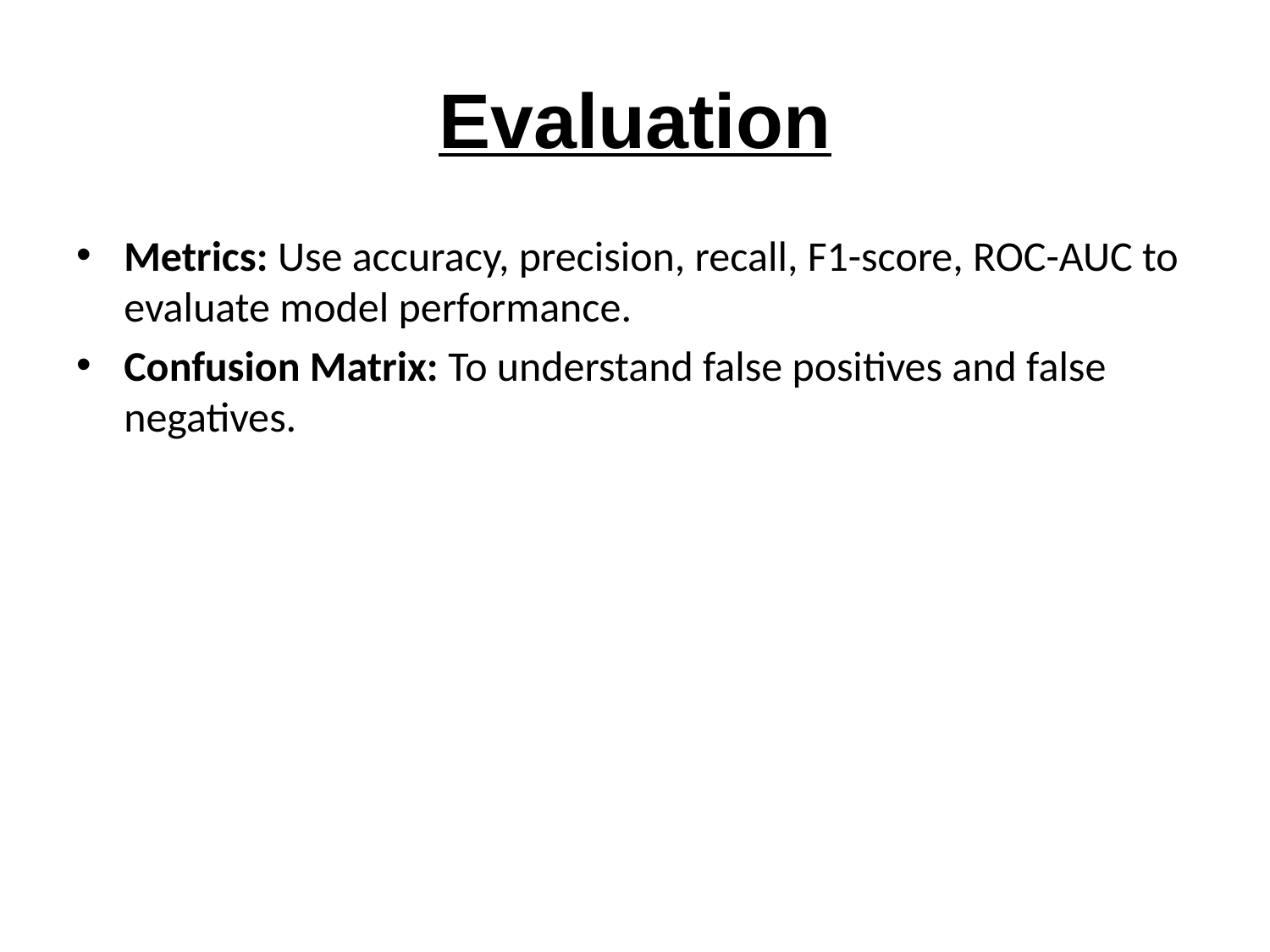

# Evaluation
Metrics: Use accuracy, precision, recall, F1-score, ROC-AUC to evaluate model performance.
Confusion Matrix: To understand false positives and false negatives.